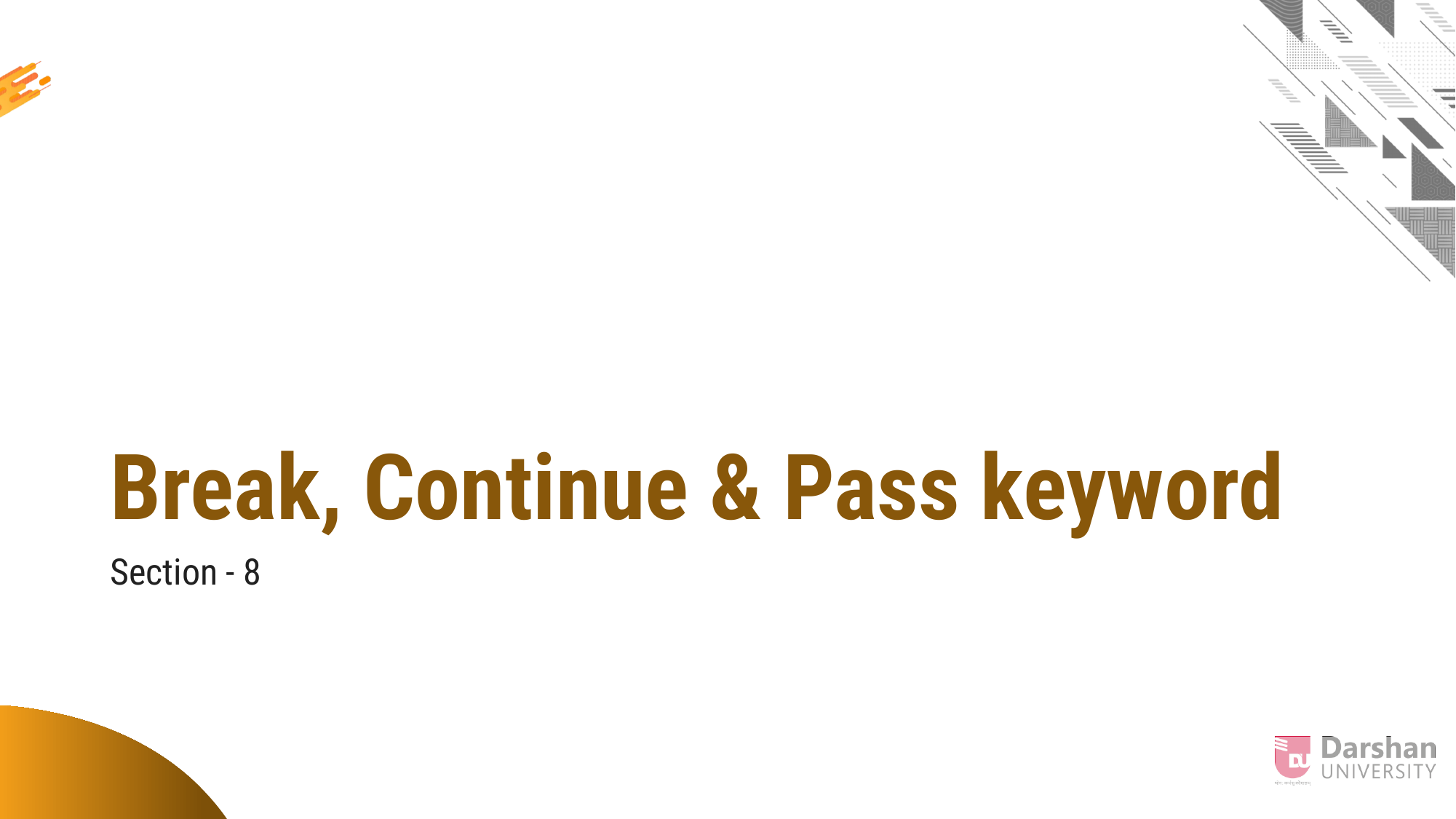

# Break, Continue & Pass keyword
Section - 8